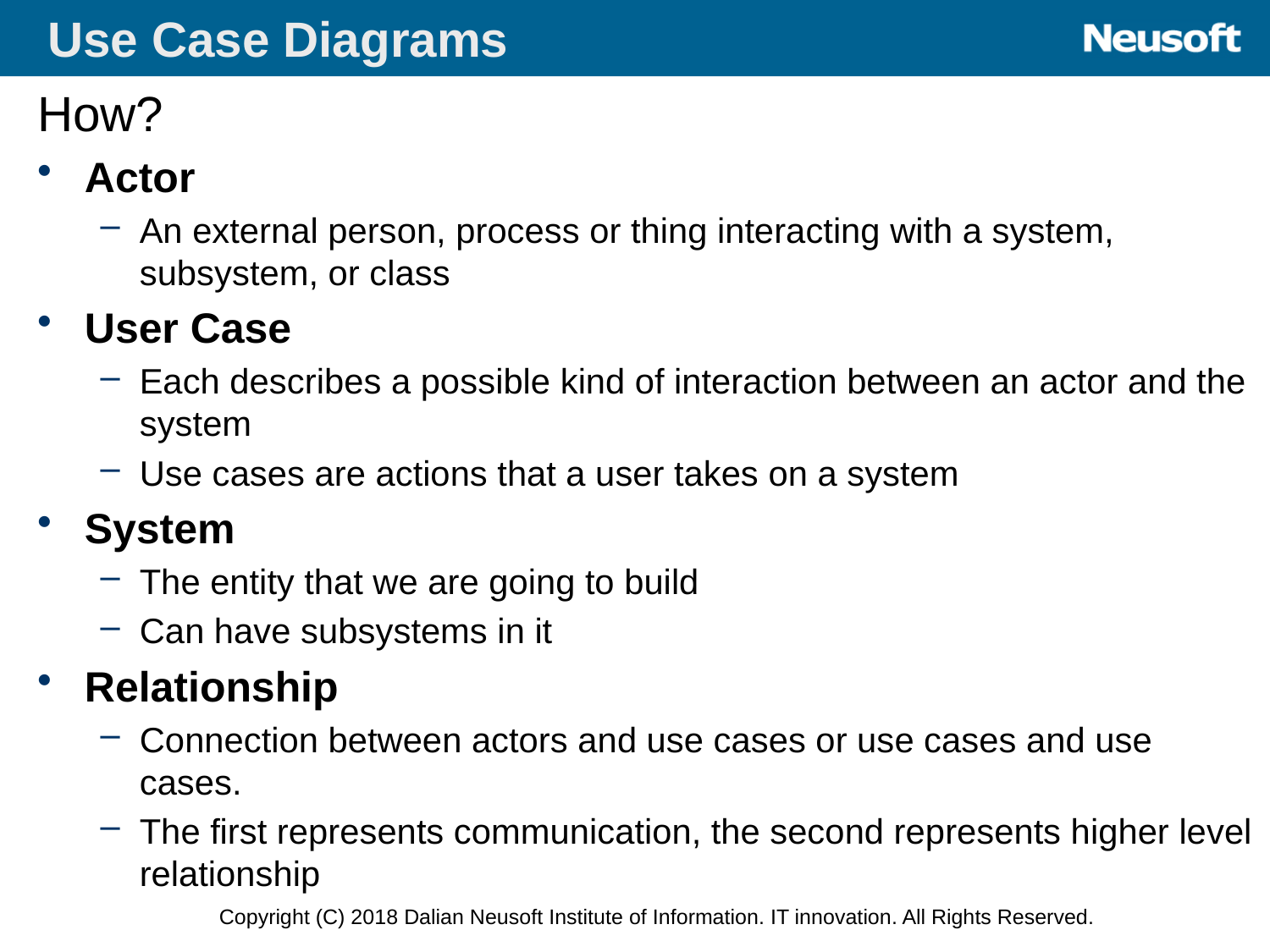

Use Case Diagrams
How?
Actor
An external person, process or thing interacting with a system, subsystem, or class
User Case
Each describes a possible kind of interaction between an actor and the system
Use cases are actions that a user takes on a system
System
The entity that we are going to build
Can have subsystems in it
Relationship
Connection between actors and use cases or use cases and use cases.
The first represents communication, the second represents higher level relationship